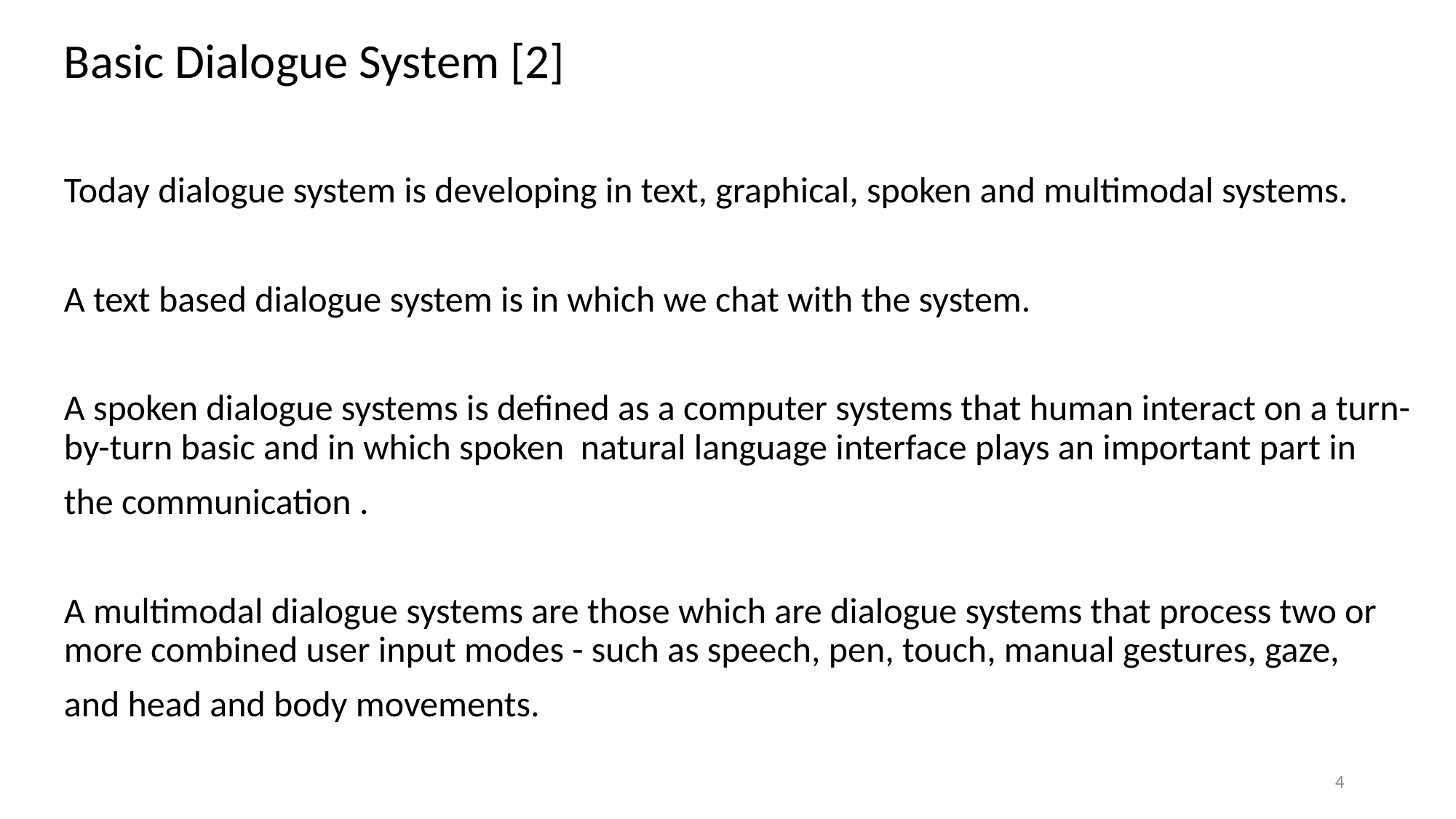

Basic Dialogue System [2]

Today dialogue system is developing in text, graphical, spoken and multimodal systems.

A text based dialogue system is in which we chat with the system.

A spoken dialogue systems is defined as a computer systems that human interact on a turn-by-turn basic and in which spoken  natural language interface plays an important part in
the communication .

A multimodal dialogue systems are those which are dialogue systems that process two or more combined user input modes - such as speech, pen, touch, manual gestures, gaze,
and head and body movements.

4